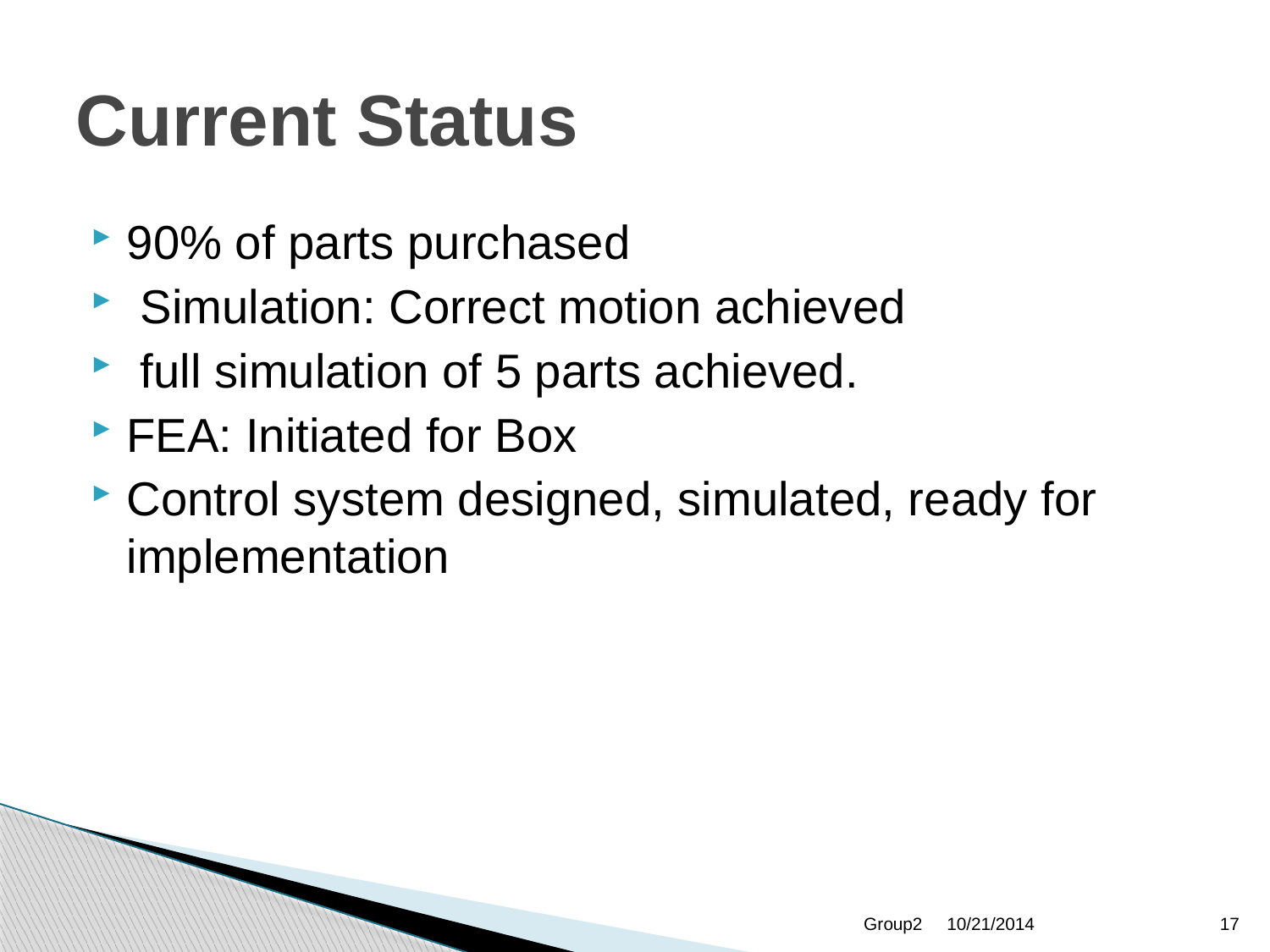

# Current Status
90% of parts purchased
 Simulation: Correct motion achieved
 full simulation of 5 parts achieved.
FEA: Initiated for Box
Control system designed, simulated, ready for implementation

Group2
10/21/2014
17